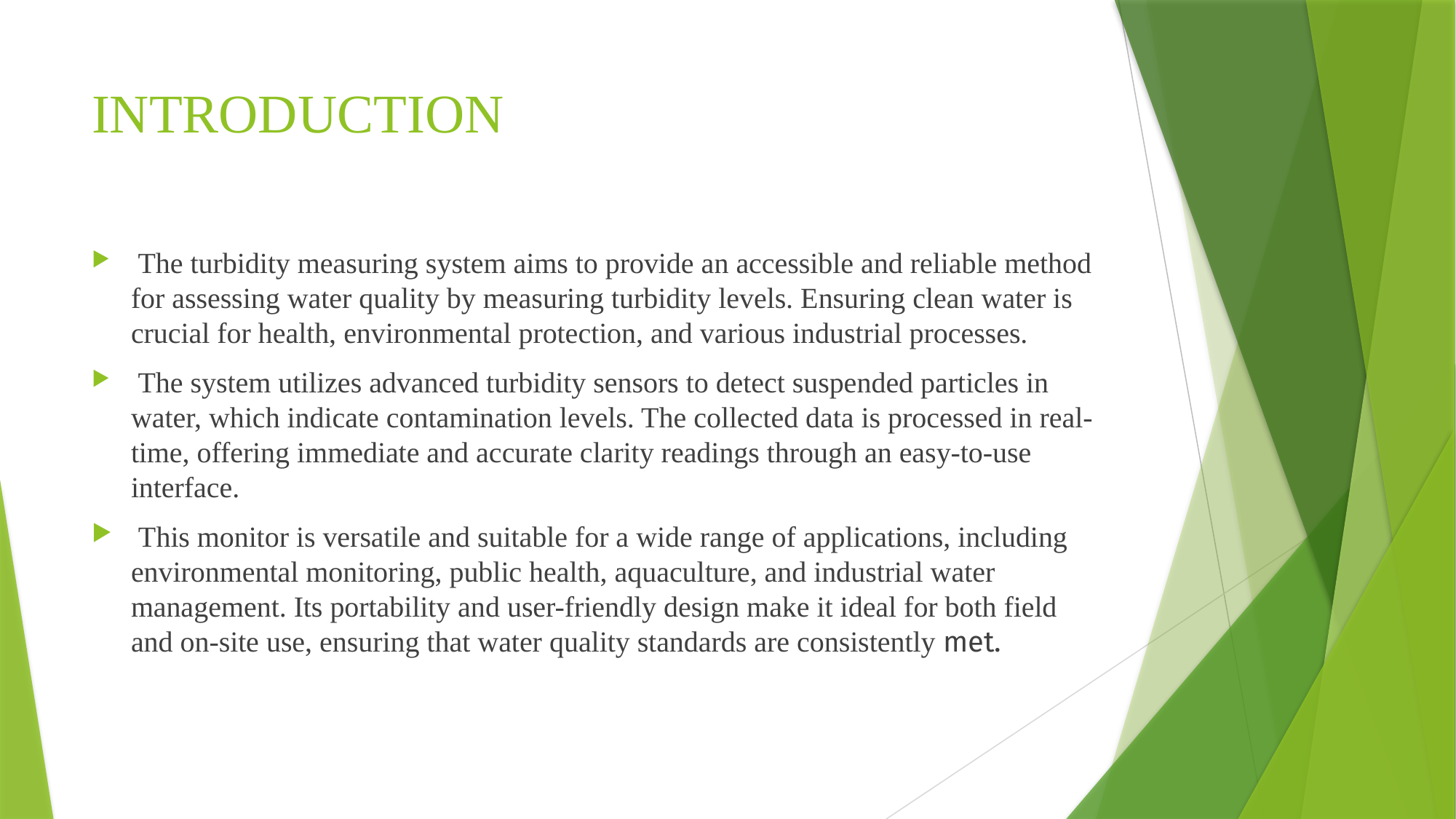

# INTRODUCTION

 The turbidity measuring system aims to provide an accessible and reliable method for assessing water quality by measuring turbidity levels. Ensuring clean water is crucial for health, environmental protection, and various industrial processes.
 The system utilizes advanced turbidity sensors to detect suspended particles in water, which indicate contamination levels. The collected data is processed in real-time, offering immediate and accurate clarity readings through an easy-to-use interface.
 This monitor is versatile and suitable for a wide range of applications, including environmental monitoring, public health, aquaculture, and industrial water management. Its portability and user-friendly design make it ideal for both field and on-site use, ensuring that water quality standards are consistently met.